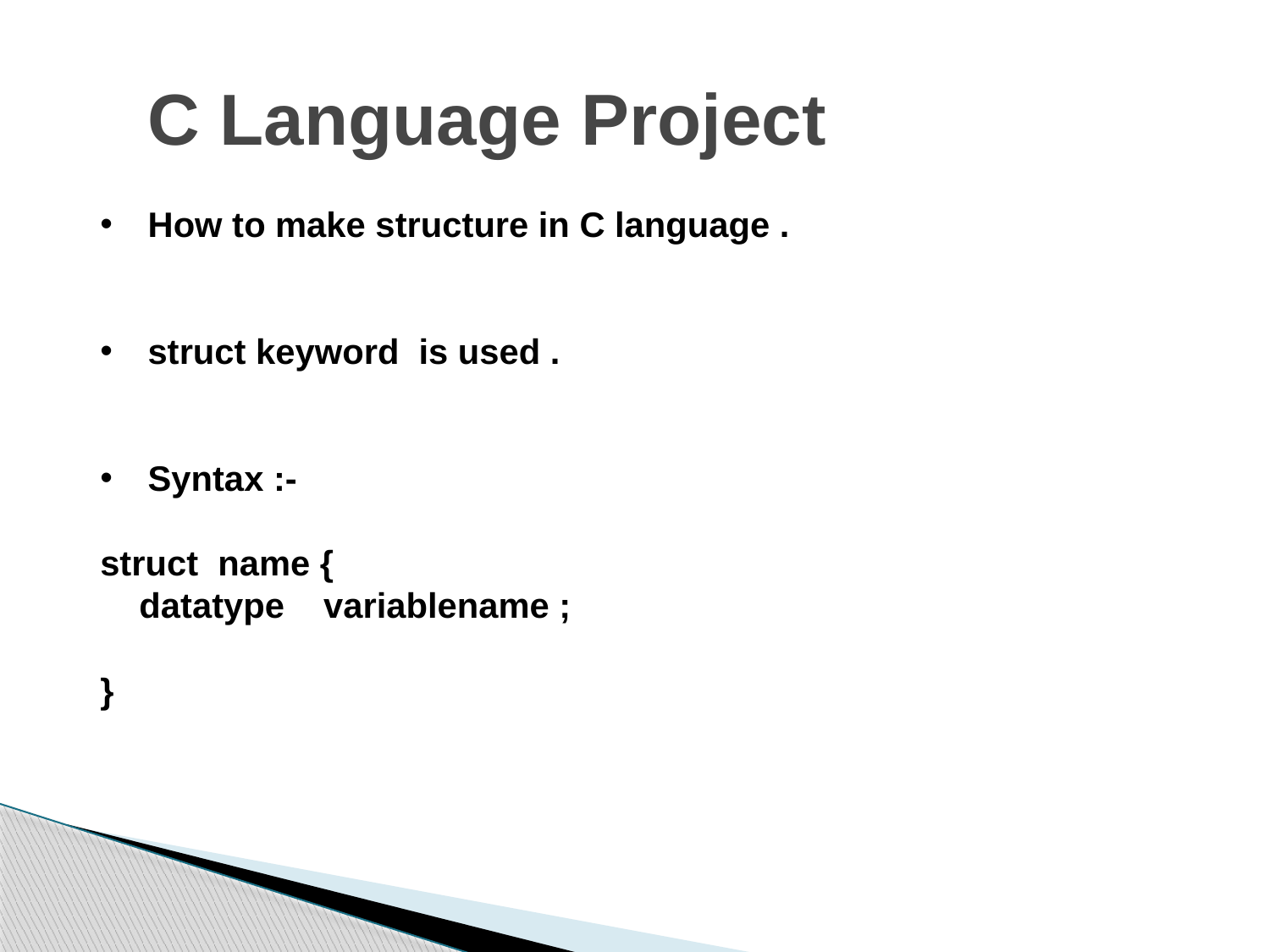

C Language Project
How to make structure in C language .

struct keyword  is used .

Syntax :-

struct  name {
    datatype    variablename ;

}